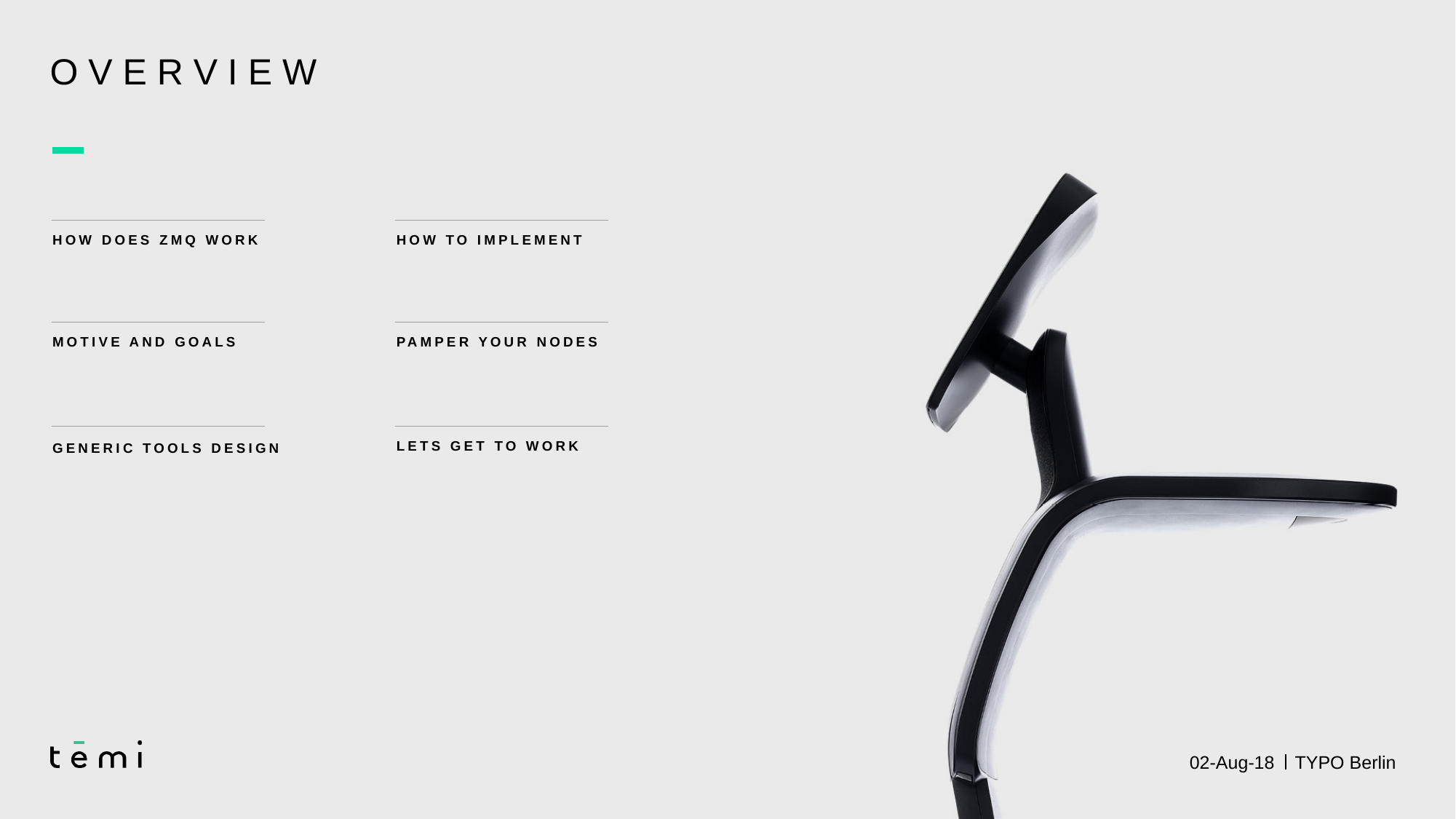

# O V E R V I E W
How Does ZMQ WORK
How To Implement
Motive and goals
Pamper Your Nodes
Lets Get To Work
Generic Tools Design
02-Aug-18